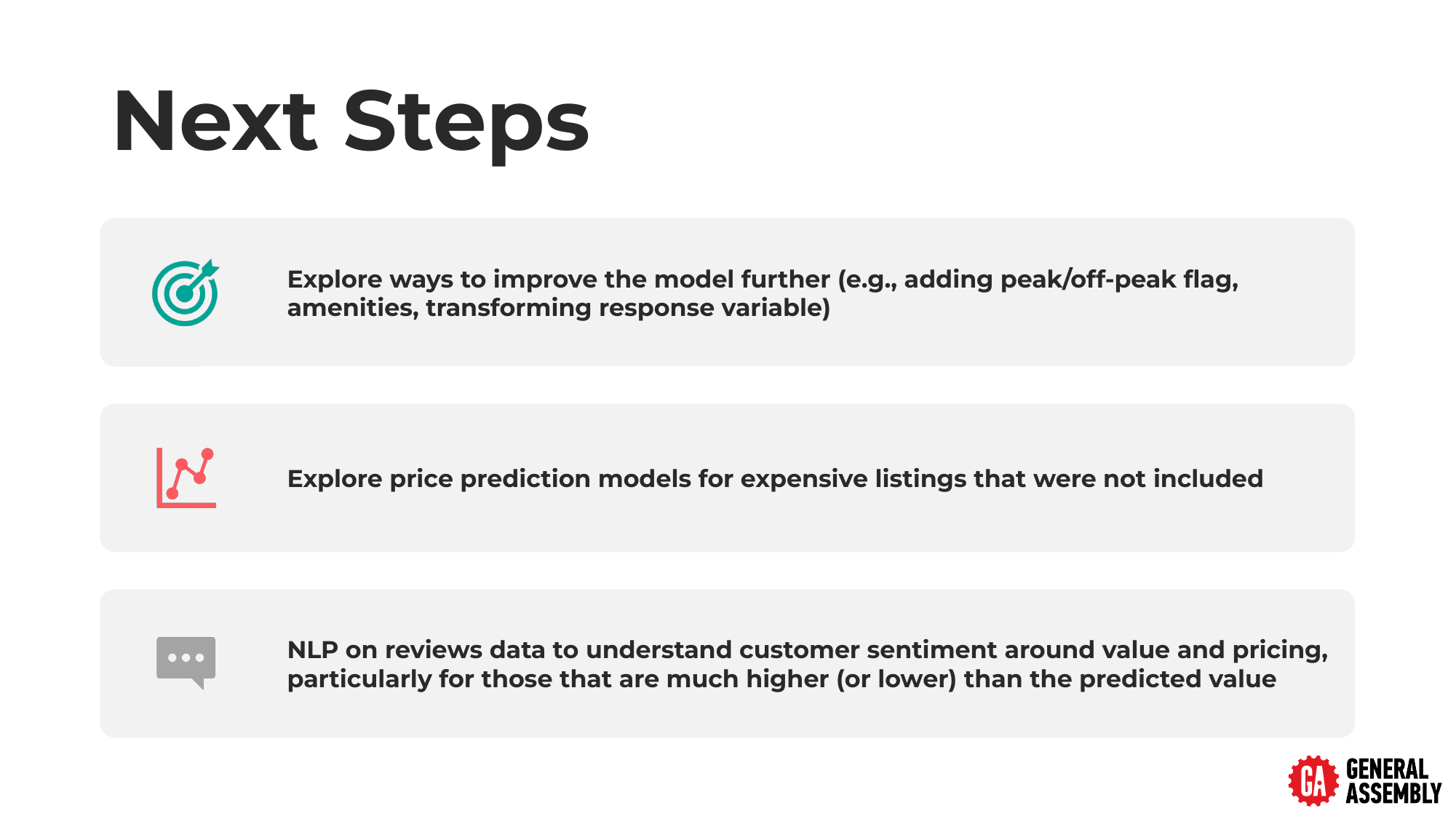

# Next Steps
Explore ways to improve the model further (e.g., adding peak/off-peak flag, amenities, transforming response variable)
Explore price prediction models for expensive listings that were not included
NLP on reviews data to understand customer sentiment around value and pricing, particularly for those that are much higher (or lower) than the predicted value